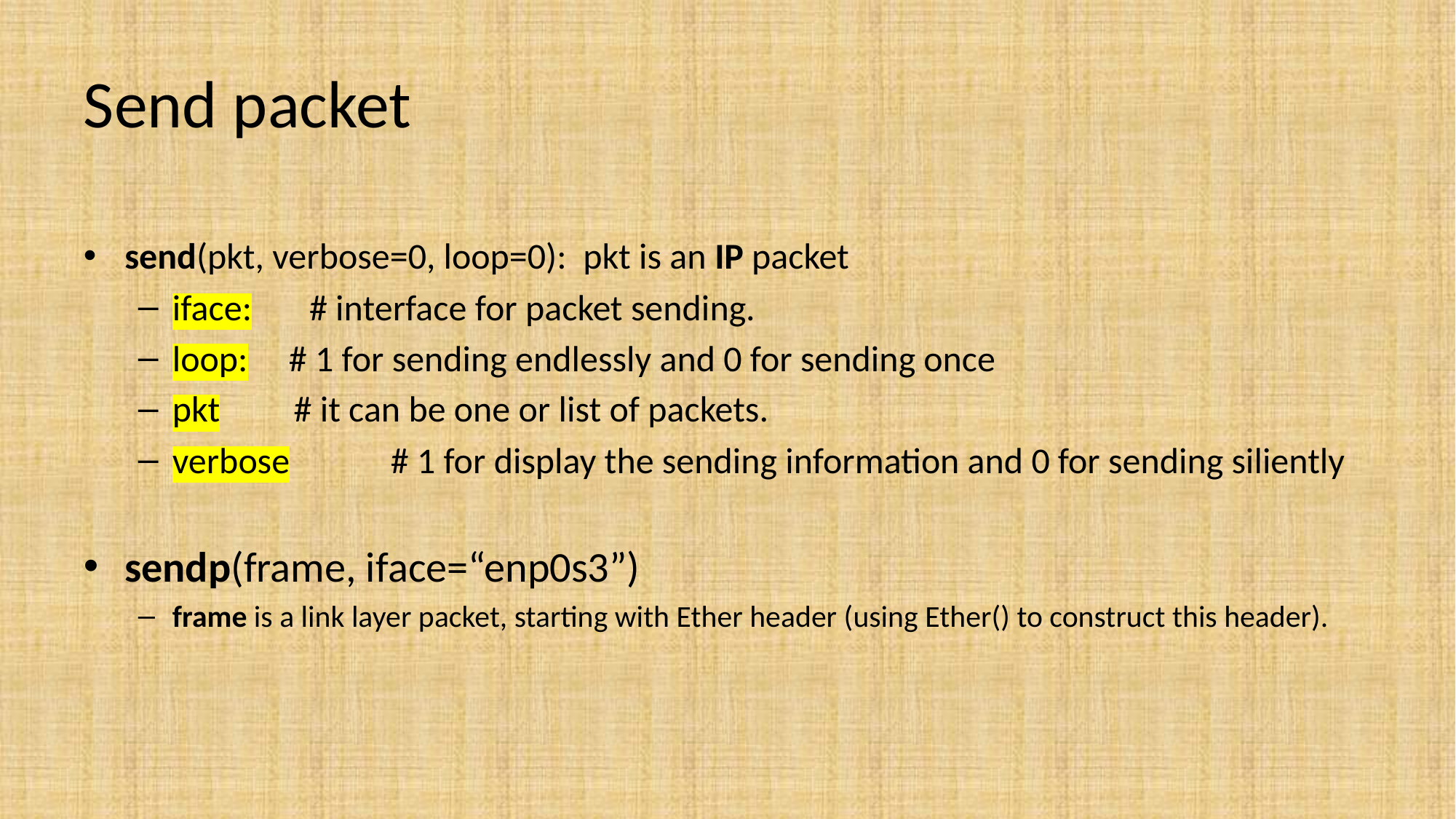

# Send packet
send(pkt, verbose=0, loop=0):  pkt is an IP packet
iface:       # interface for packet sending.
loop:     # 1 for sending endlessly and 0 for sending once
pkt         # it can be one or list of packets.
verbose 	# 1 for display the sending information and 0 for sending siliently

sendp(frame, iface=“enp0s3”)
frame is a link layer packet, starting with Ether header (using Ether() to construct this header).